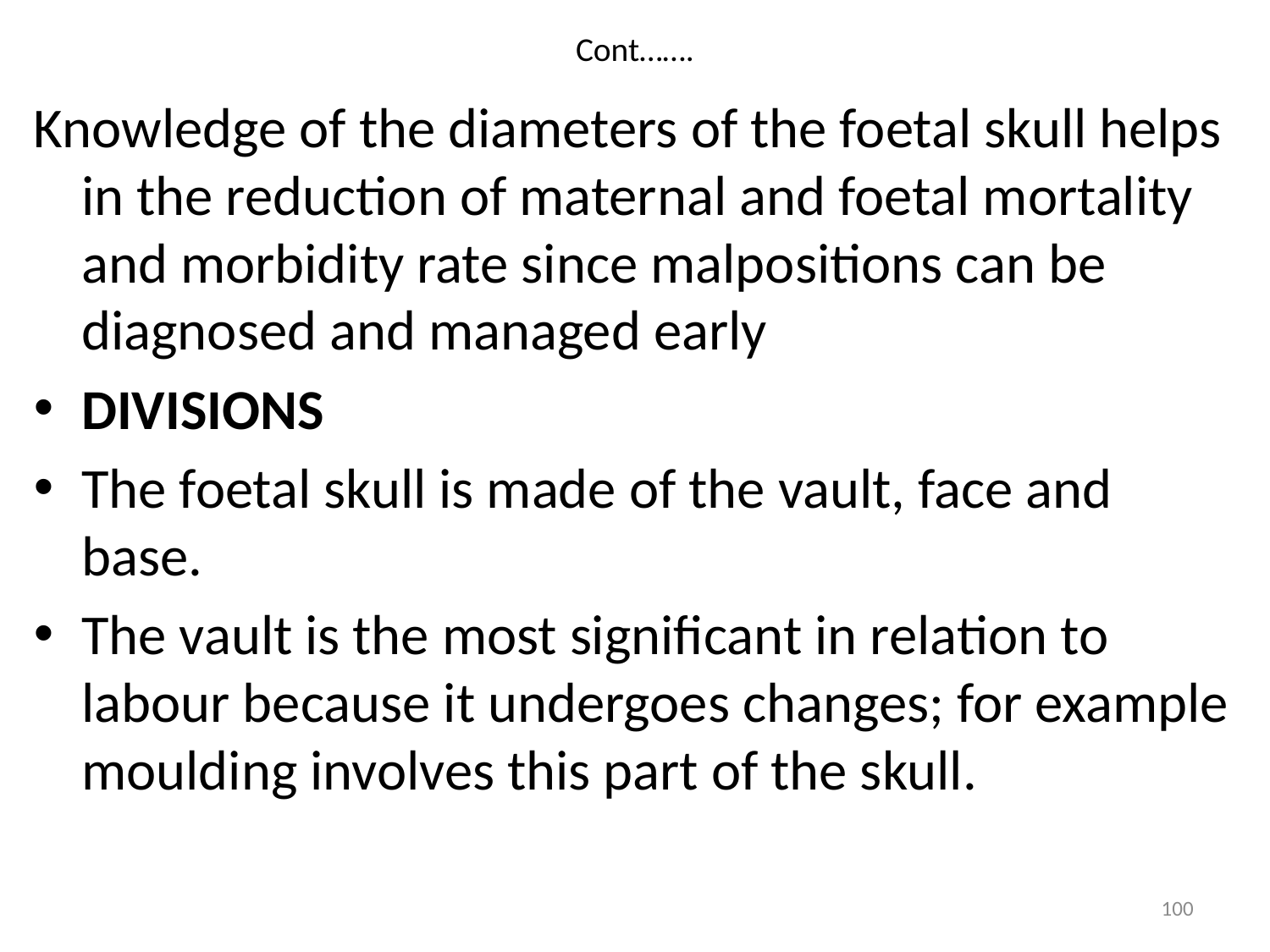

# Cont…….
Knowledge of the diameters of the foetal skull helps in the reduction of maternal and foetal mortality and morbidity rate since malpositions can be diagnosed and managed early
DIVISIONS
The foetal skull is made of the vault, face and base.
The vault is the most significant in relation to labour because it undergoes changes; for example moulding involves this part of the skull.

100